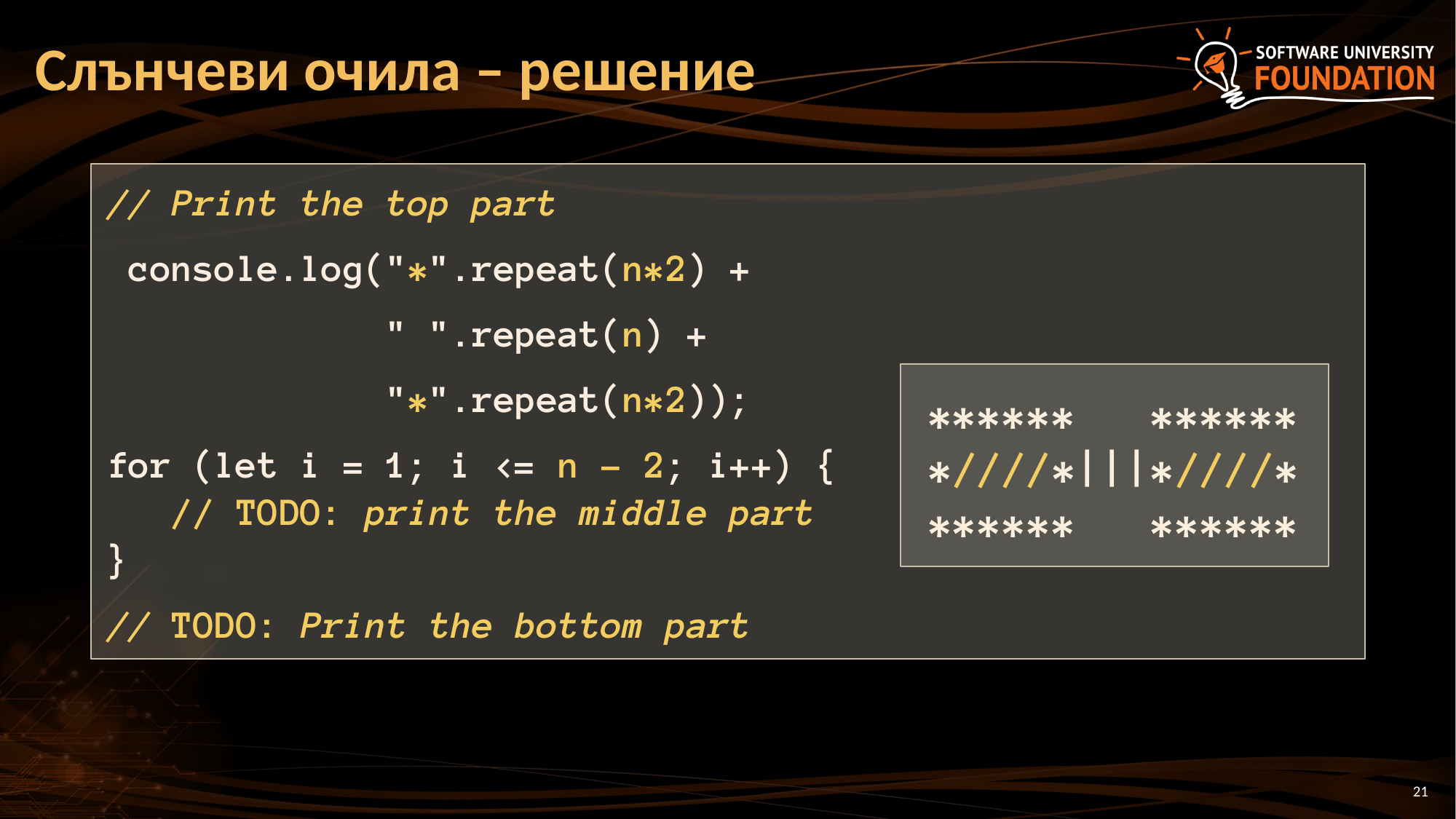

# Слънчеви очила – решение
// Print the top part
 console.log("*".repeat(n*2) +
             " ".repeat(n) +
             "*".repeat(n*2));
for (let i = 1; i <= n - 2; i++) {
   // TODO: print the middle part
}
// TODO: Print the bottom part
******   ******
*////*|||*////*
******   ******
21